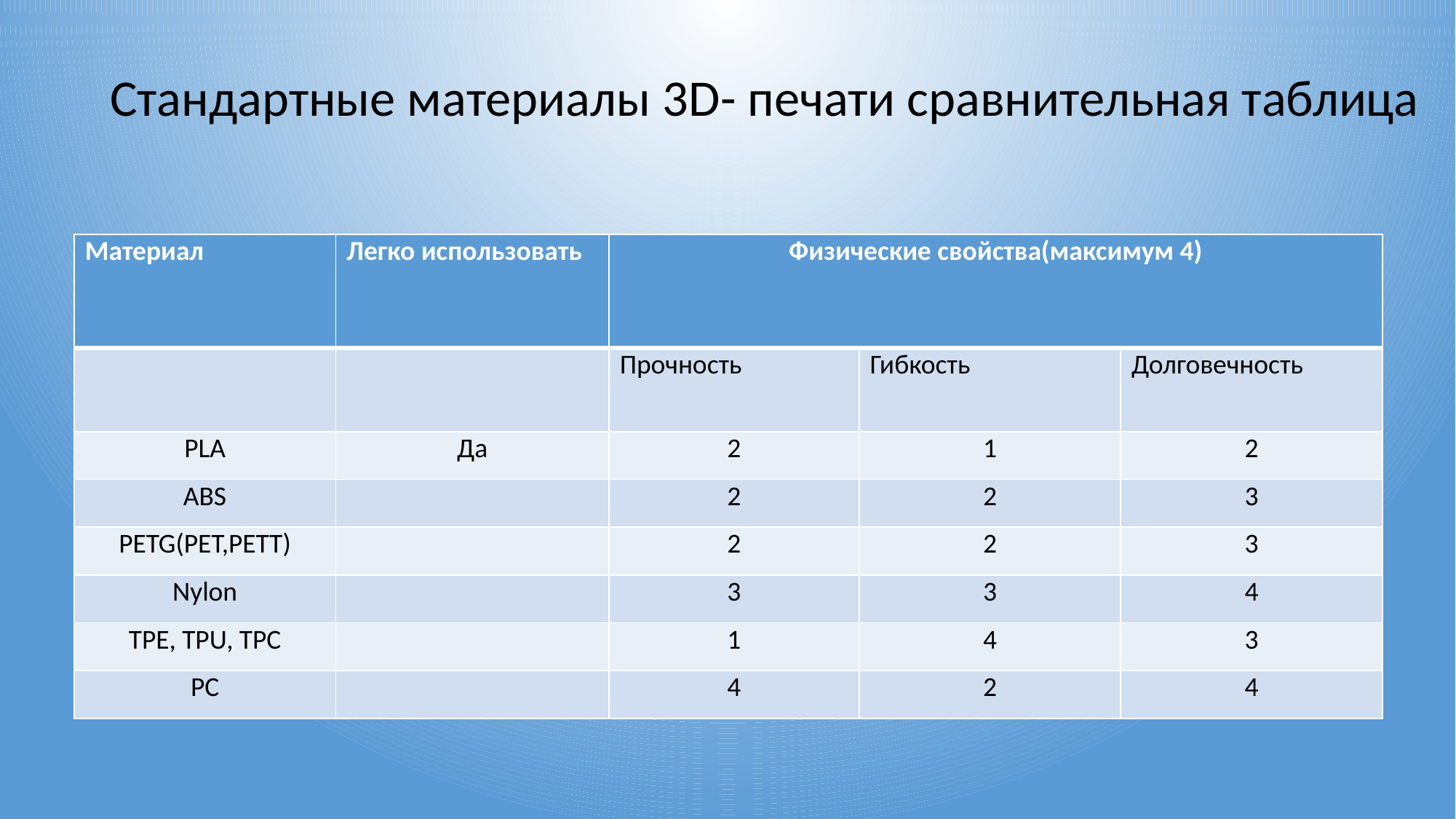

# Стандартные материалы 3D- печати сравнительная таблица
| Материал | Легко использовать | Физические свойства(максимум 4) |  |  |
| --- | --- | --- | --- | --- |
|  |  | Прочность | Гибкость | Долговечность |
| PLA | Да | 2 | 1 | 2 |
| ABS |  | 2 | 2 | 3 |
| PETG(PET,PETT) |  | 2 | 2 | 3 |
| Nylon |  | 3 | 3 | 4 |
| TPE, TPU, TPC |  | 1 | 4 | 3 |
| PC |  | 4 | 2 | 4 |